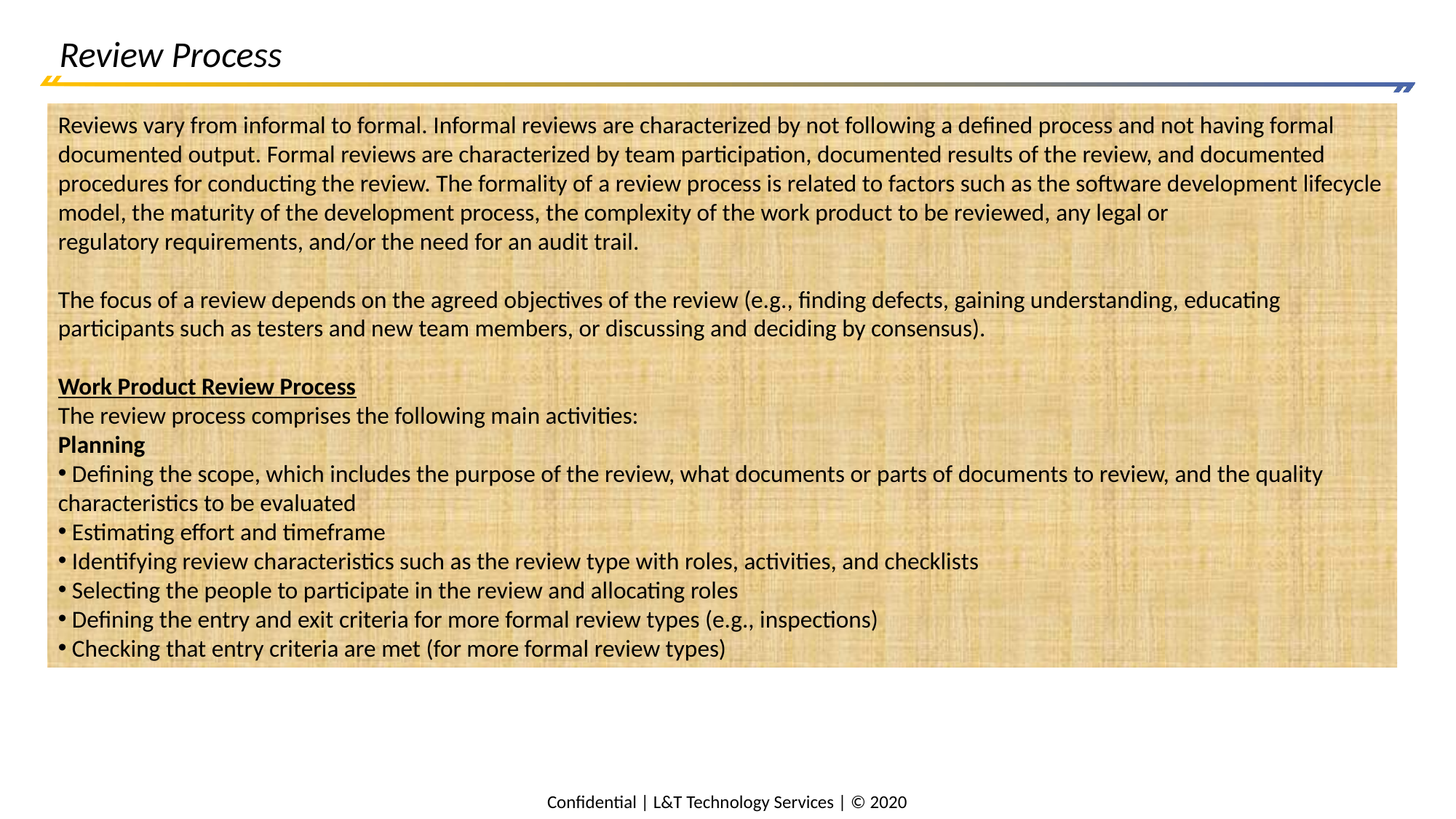

# Review Process
Reviews vary from informal to formal. Informal reviews are characterized by not following a defined process and not having formal documented output. Formal reviews are characterized by team participation, documented results of the review, and documented procedures for conducting the review. The formality of a review process is related to factors such as the software development lifecycle model, the maturity of the development process, the complexity of the work product to be reviewed, any legal or
regulatory requirements, and/or the need for an audit trail.

The focus of a review depends on the agreed objectives of the review (e.g., finding defects, gaining understanding, educating  participants such as testers and new team members, or discussing and deciding by consensus).

Work Product Review Process
The review process comprises the following main activities:
Planning
 Defining the scope, which includes the purpose of the review, what documents or parts of documents to review, and the quality characteristics to be evaluated
 Estimating effort and timeframe
 Identifying review characteristics such as the review type with roles, activities, and checklists
 Selecting the people to participate in the review and allocating roles
 Defining the entry and exit criteria for more formal review types (e.g., inspections)
 Checking that entry criteria are met (for more formal review types)